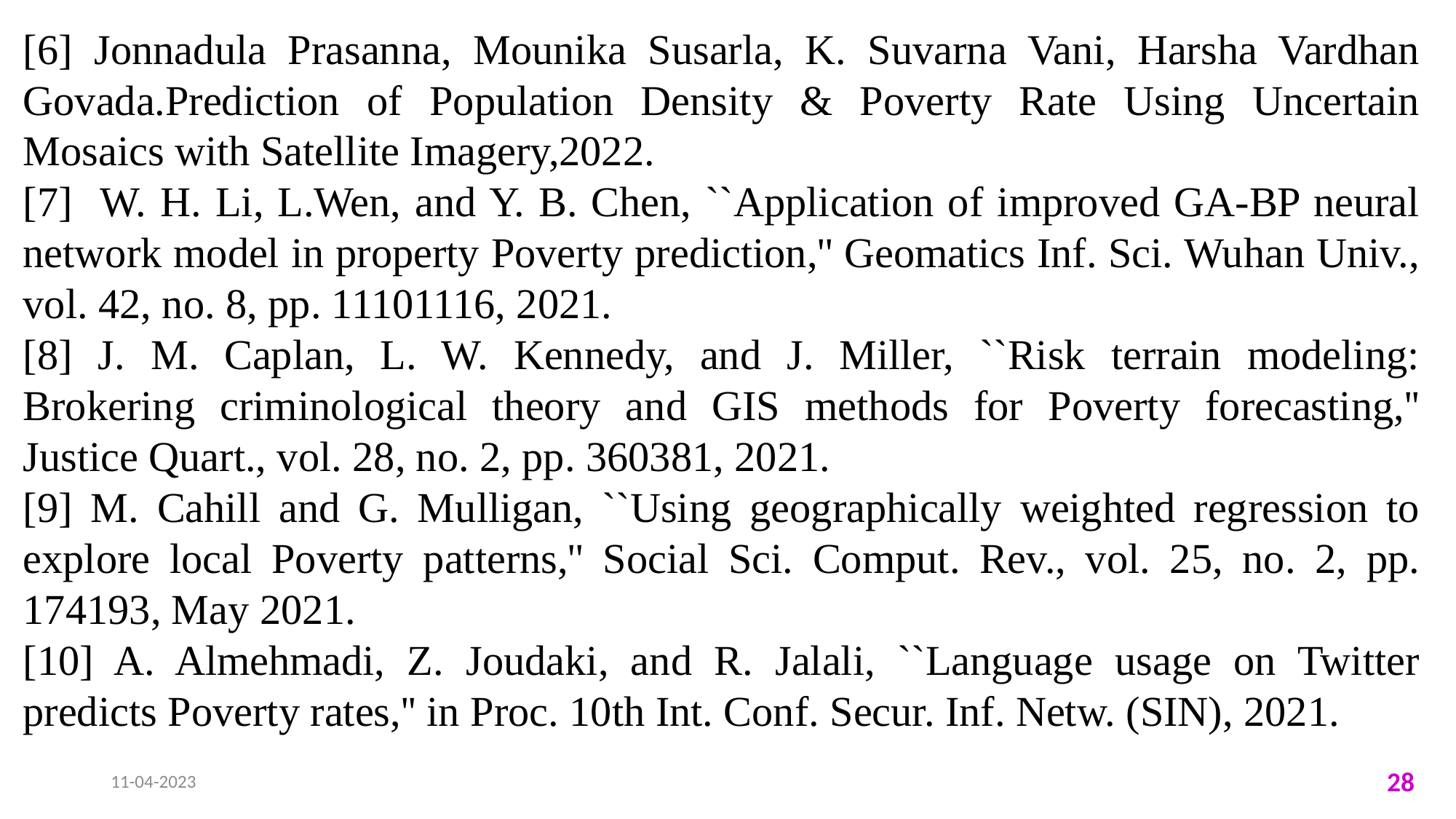

[6] Jonnadula Prasanna, Mounika Susarla, K. Suvarna Vani, Harsha Vardhan Govada.Prediction of Population Density & Poverty Rate Using Uncertain Mosaics with Satellite Imagery,2022.
[7]  W. H. Li, L.Wen, and Y. B. Chen, ``Application of improved GA-BP neural network model in property Poverty prediction,'' Geomatics Inf. Sci. Wuhan Univ., vol. 42, no. 8, pp. 11101116, 2021.
[8] J. M. Caplan, L. W. Kennedy, and J. Miller, ``Risk terrain modeling: Brokering criminological theory and GIS methods for Poverty forecasting,'' Justice Quart., vol. 28, no. 2, pp. 360381, 2021.
[9] M. Cahill and G. Mulligan, ``Using geographically weighted regression to explore local Poverty patterns,'' Social Sci. Comput. Rev., vol. 25, no. 2, pp. 174193, May 2021.
[10] A. Almehmadi, Z. Joudaki, and R. Jalali, ``Language usage on Twitter predicts Poverty rates,'' in Proc. 10th Int. Conf. Secur. Inf. Netw. (SIN), 2021.
11-04-2023
28